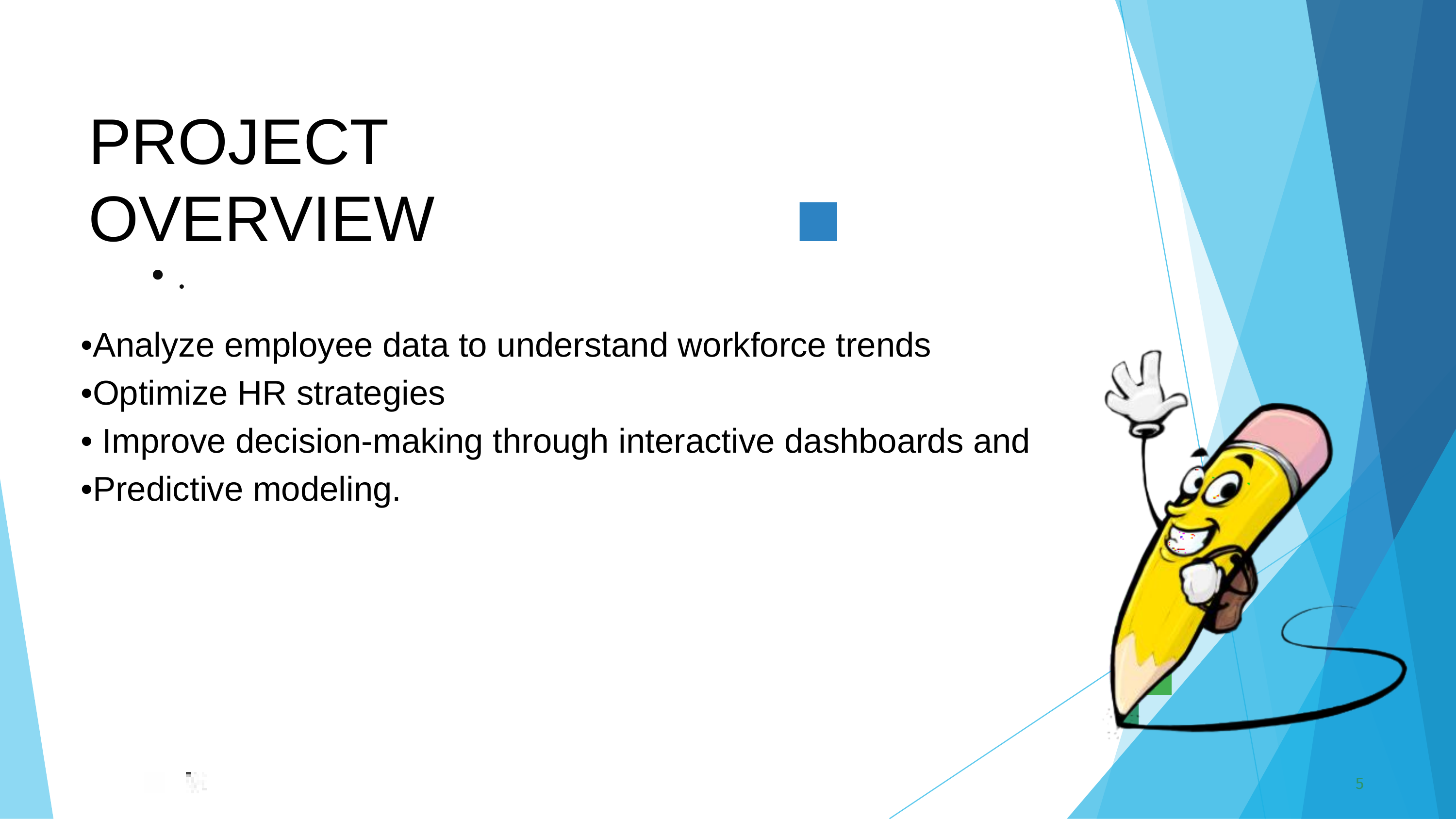

PROJECT	OVERVIEW

•Analyze employee data to understand workforce trends
•Optimize HR strategies
• Improve decision-making through interactive dashboards and
•Predictive modeling.

.

5